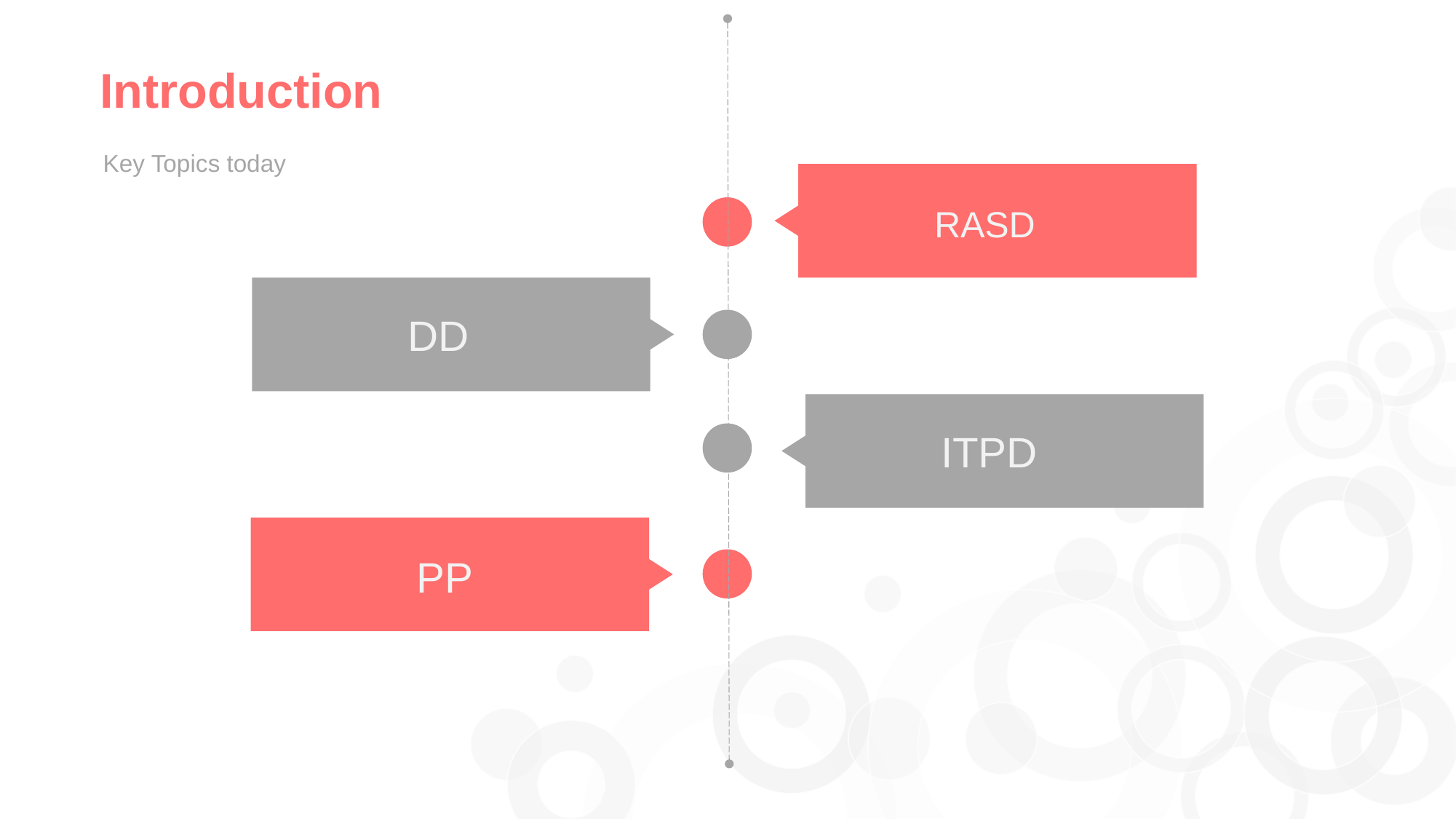

Introduction
Key Topics today

RASD

DD

ITPD

PP